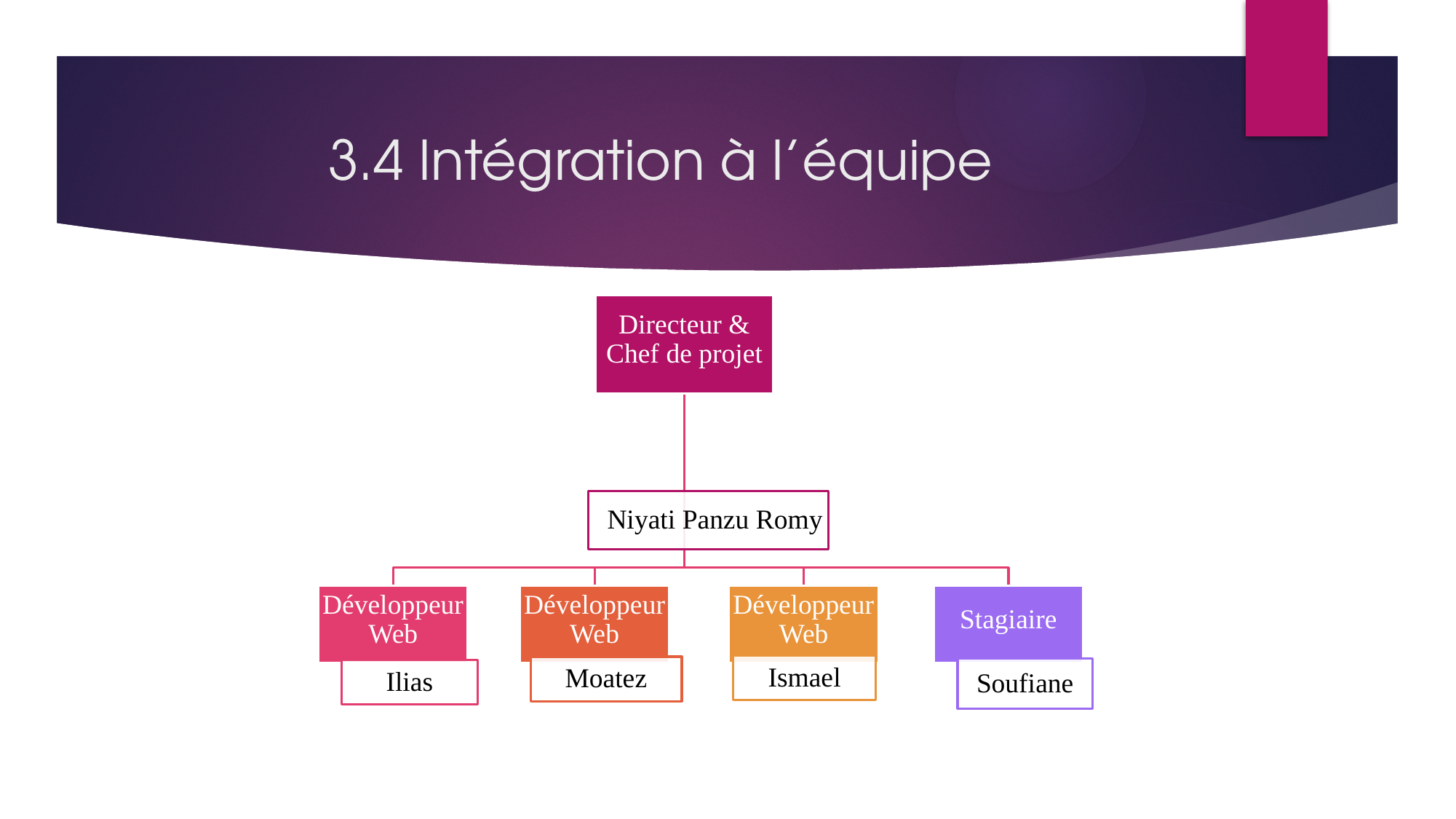

# 3.4 Intégration à l’équipe
Directeur &
Chef de projet
Niyati Panzu Romy
Développeur Web
Ilias
Développeur Web
Moatez
Développeur Web
Ismael
Stagiaire
Soufiane